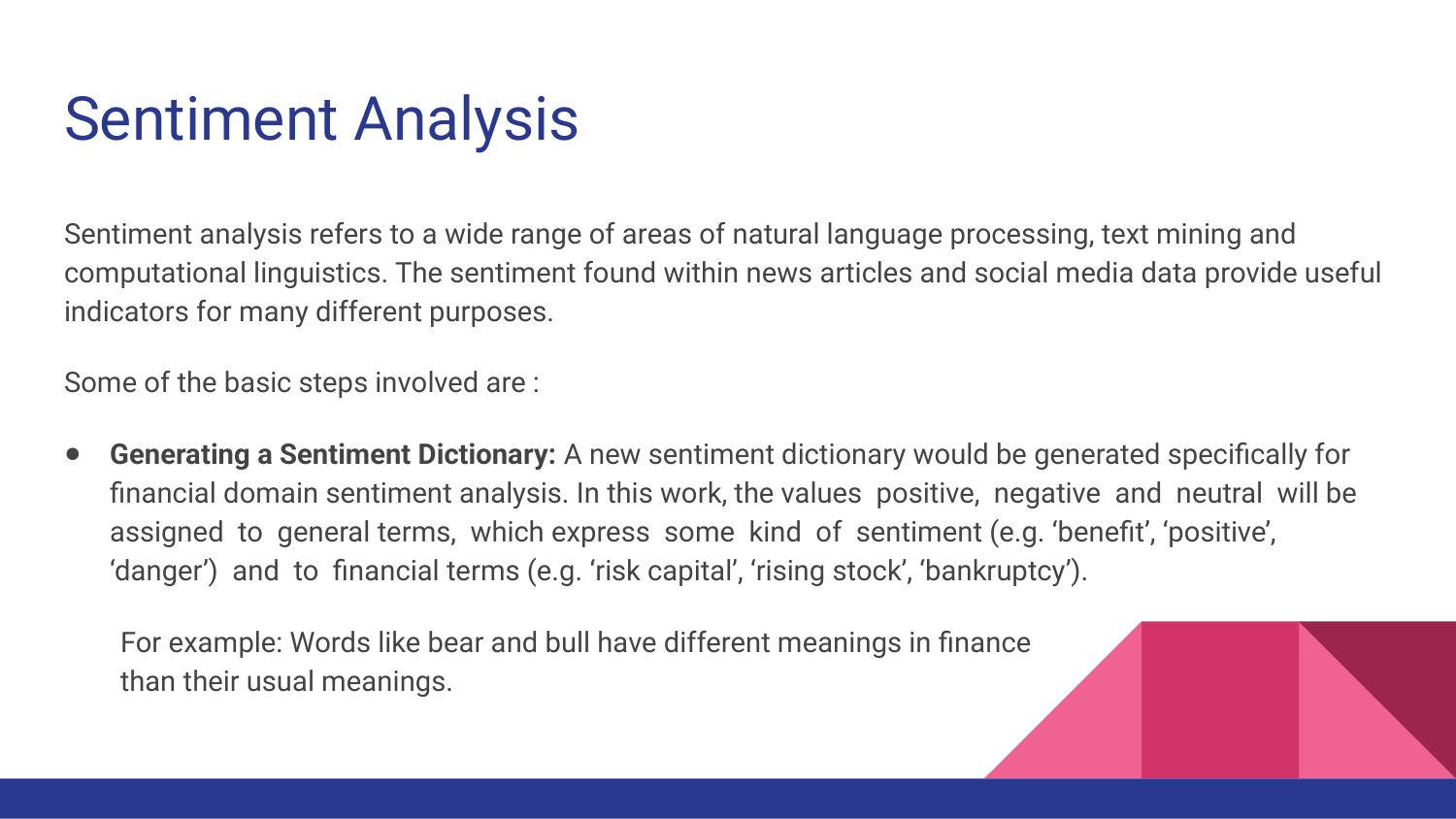

# Sentiment Analysis
Sentiment analysis refers to a wide range of areas of natural language processing, text mining and computational linguistics. The sentiment found within news articles and social media data provide useful indicators for many different purposes.
Some of the basic steps involved are :
Generating a Sentiment Dictionary: A new sentiment dictionary would be generated specifically for financial domain sentiment analysis. In this work, the values  positive,  negative  and  neutral  will be  assigned  to  general terms,  which express  some  kind  of  sentiment (e.g. ‘benefit’, ‘positive’, ‘danger’)  and  to  financial terms (e.g. ‘risk capital’, ‘rising stock’, ‘bankruptcy’).
        For example: Words like bear and bull have different meanings in finance
        than their usual meanings.